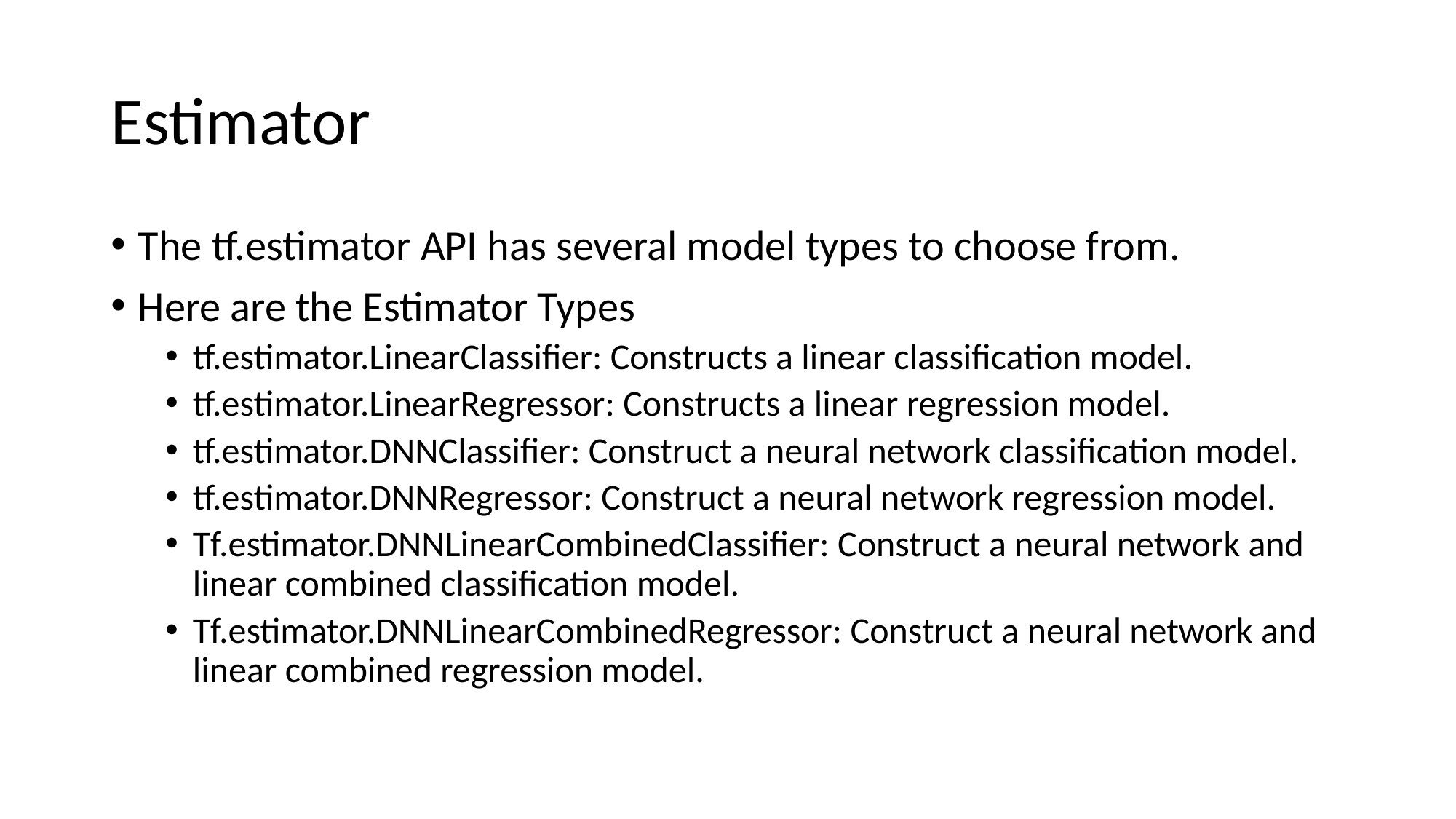

# Estimator
The tf.estimator API has several model types to choose from.
Here are the Estimator Types
tf.estimator.LinearClassifier: Constructs a linear classification model.
tf.estimator.LinearRegressor: Constructs a linear regression model.
tf.estimator.DNNClassifier: Construct a neural network classification model.
tf.estimator.DNNRegressor: Construct a neural network regression model.
Tf.estimator.DNNLinearCombinedClassifier: Construct a neural network and linear combined classification model.
Tf.estimator.DNNLinearCombinedRegressor: Construct a neural network and linear combined regression model.